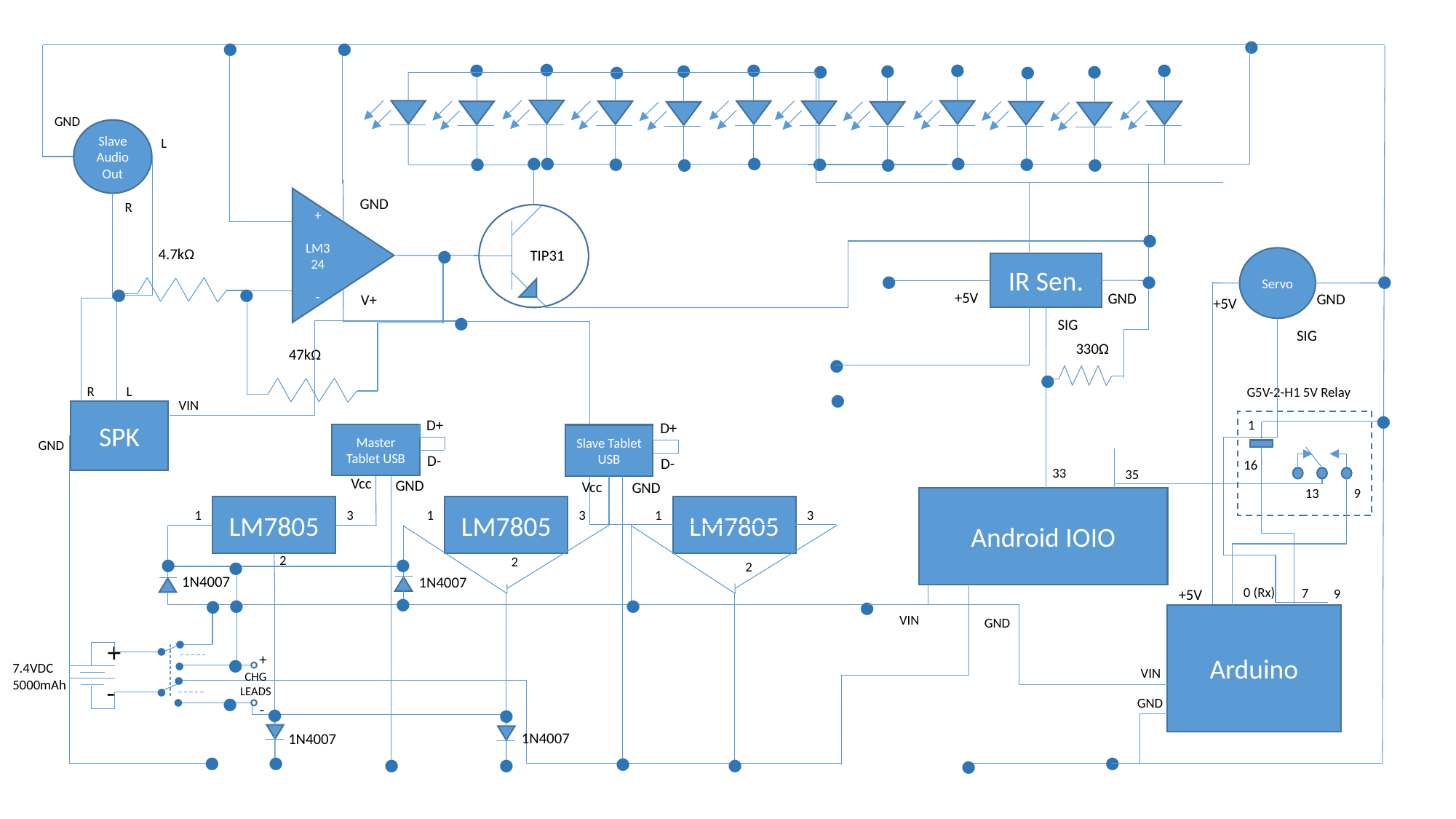

●
●
●
●

●
●

●
●

●
●

●

●
●

●
●

●
●

●
●
●
●

●

●

●

GND
Slave
Audio
Out
L
●
GND
+

LM324

-
V+
R

TIP31
●
●
4.7kΩ
Servo
GND
+5V
SIG
IR Sen.
+5V
GND
SIG
●
●
●
●
●
●
330Ω
47kΩ
●
●
L
●
R
G5V-2-H1 5V Relay
VIN
●
SPK
D+
1

D+
Master Tablet USB
Slave Tablet USB
GND

D-
D-
16
33
35

Vcc
GND
Vcc
GND
13
9
Android IOIO
LM7805
1
3
2
LM7805
1
3
2
LM7805
1
3
2
●
●
●

1N4007
1N4007
0 (Rx)
7
+5V
9
●
●
●
●
●
Arduino
VIN
GND
●
+
-
7.4VDC
5000mAh
●
●
+
●
VIN

CHG
LEADS
●
●
●
●
GND
●
●
-

1N4007
1N4007
●
●
●
●
●
●
●
●